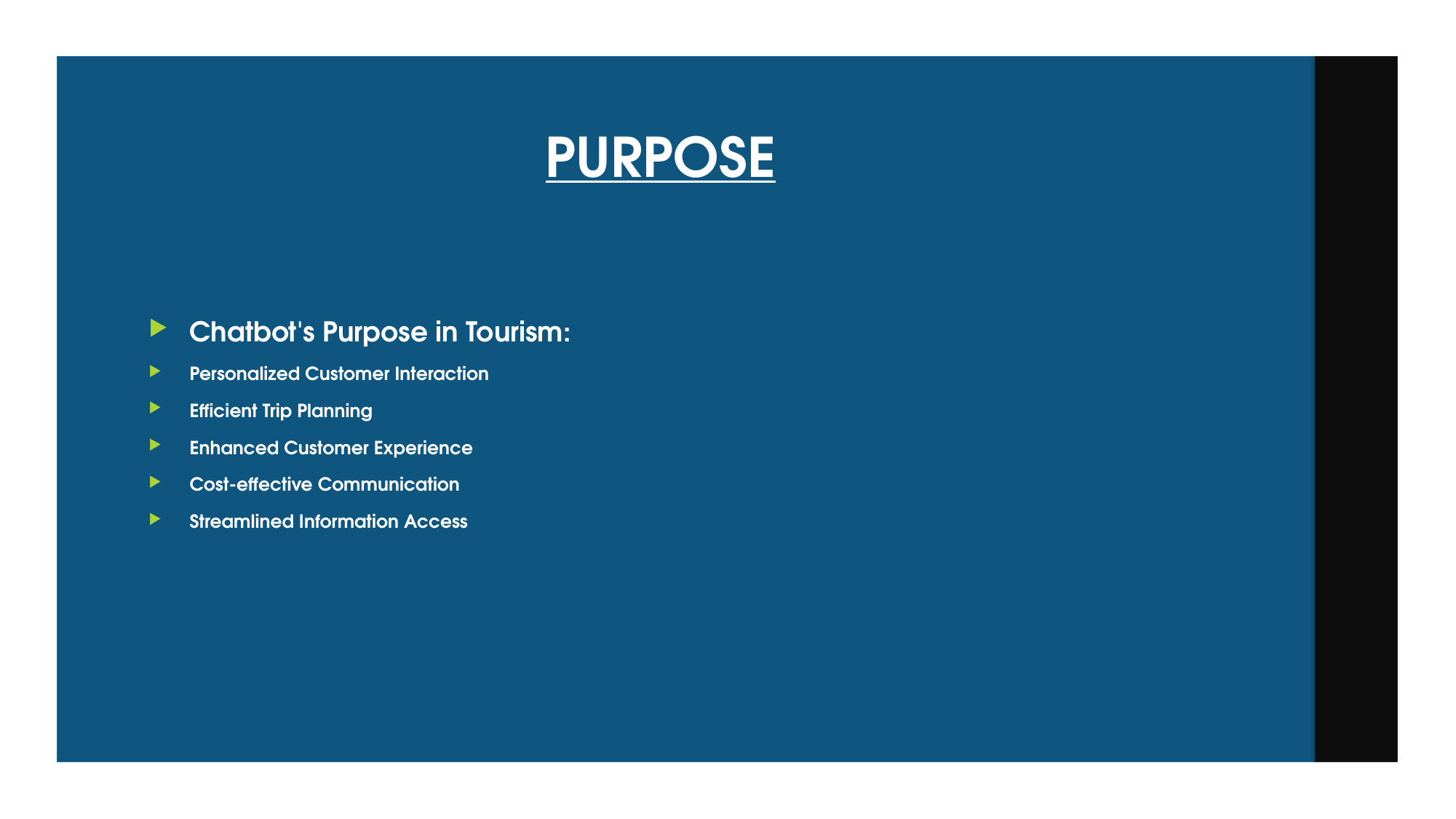

# PURPOSE
Chatbot's Purpose in Tourism:
Personalized Customer Interaction
Efficient Trip Planning
Enhanced Customer Experience
Cost-effective Communication
Streamlined Information Access